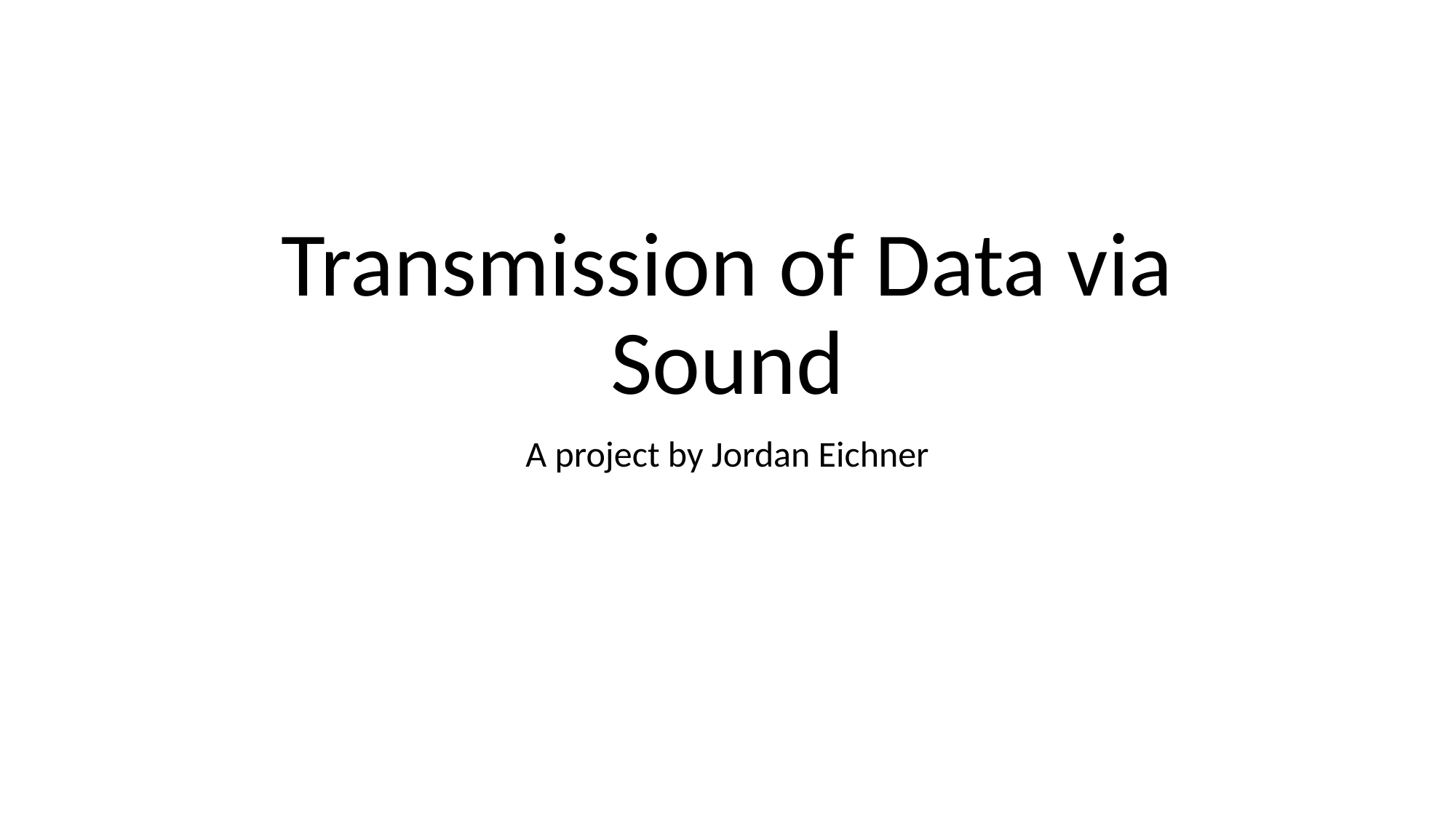

# Transmission of Data via Sound
A project by Jordan Eichner